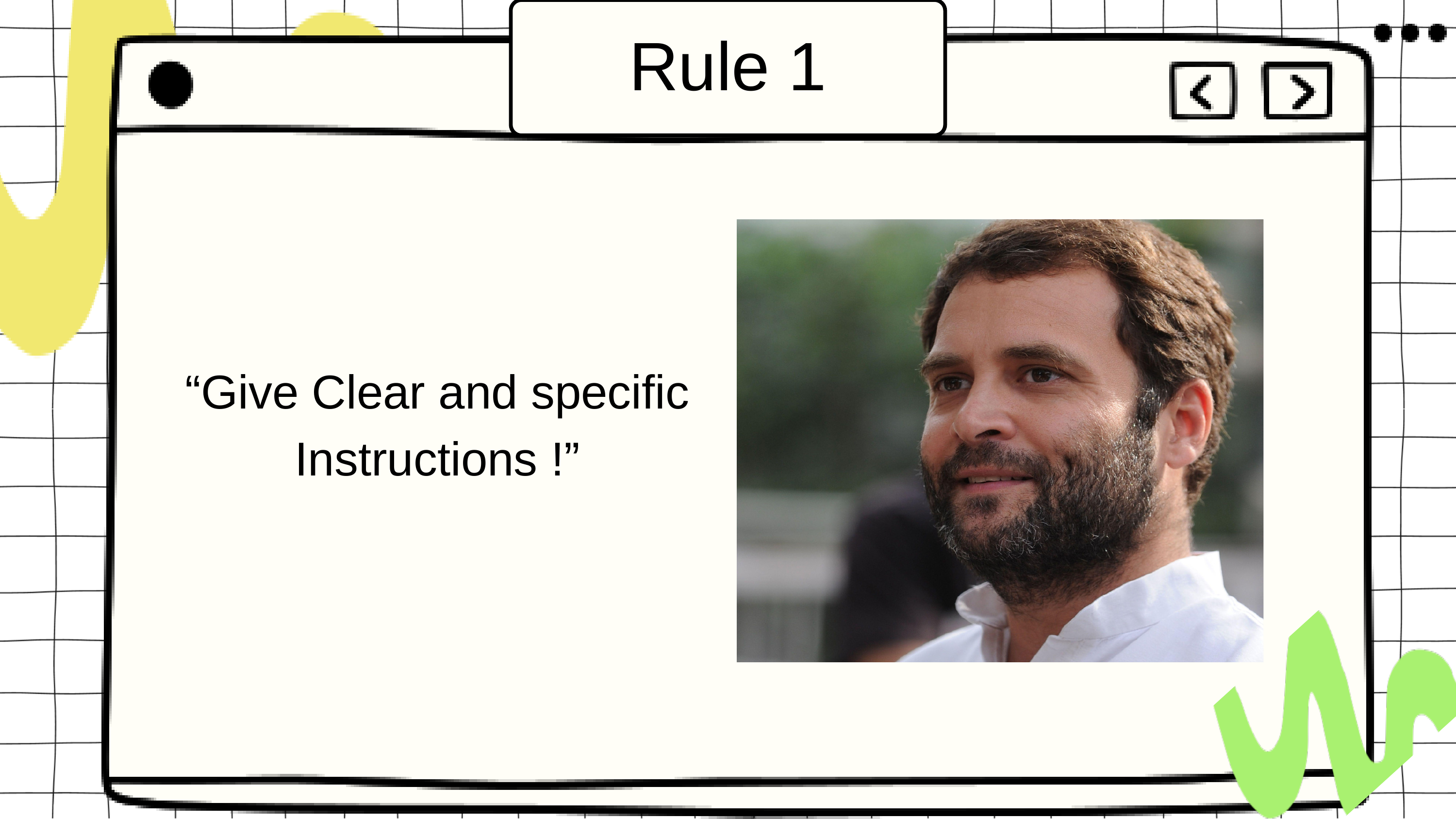

Rule 1

“Give Clear and specific Instructions !”